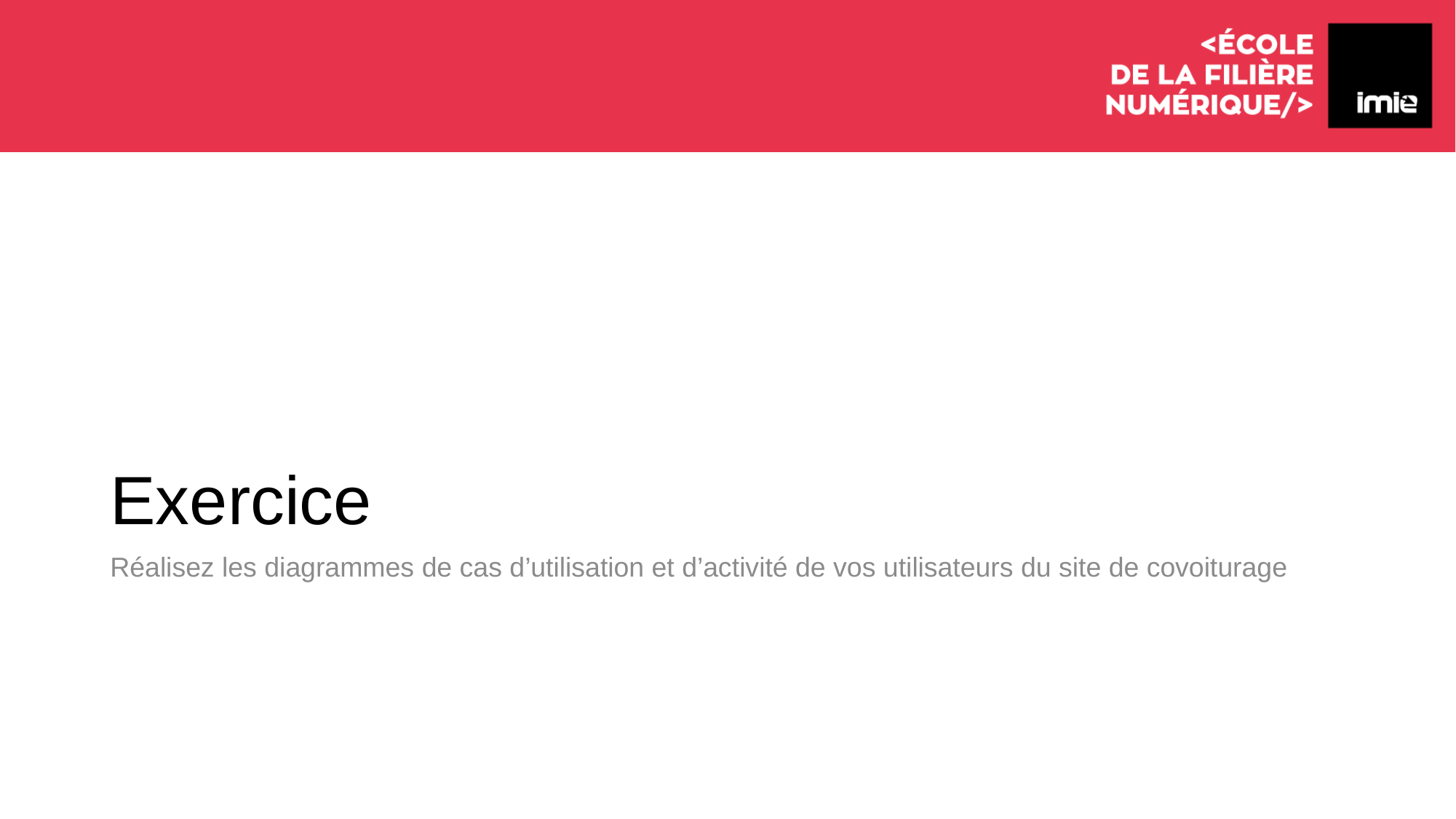

# Exercice
Réalisez les diagrammes de cas d’utilisation et d’activité de vos utilisateurs du site de covoiturage